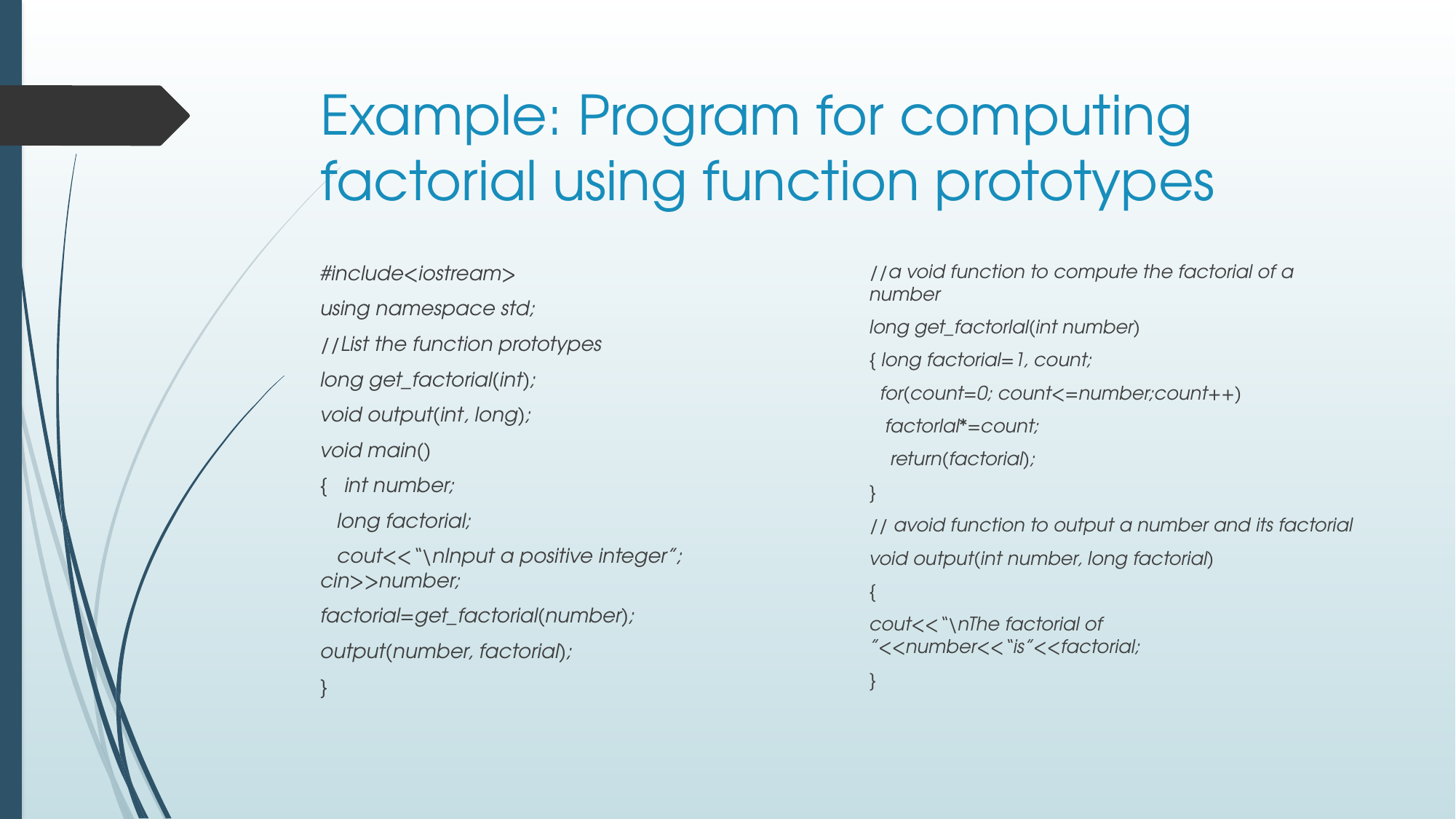

# Example: Program for computing factorial using function prototypes
//a void function to compute the factorial of a number
long get_factorlal(int number)
{ long factorial=1, count;
  for(count=0; count<=number;count++)
   factorlal*=count;
    return(factorial);
}
// avoid function to output a number and its factorial
void output(int number, long factorial)
{
cout<<“\nThe factorial of ”<<number<<“is”<<factorial;
}
#include<iostream>
using namespace std;
//List the function prototypes
long get_factorial(int);
void output(int, long);
void main()
{   int number;
   long factorial;
   cout<<“\nInput a positive integer”;      cin>>number;
factorial=get_factorial(number);
output(number, factorial);
}